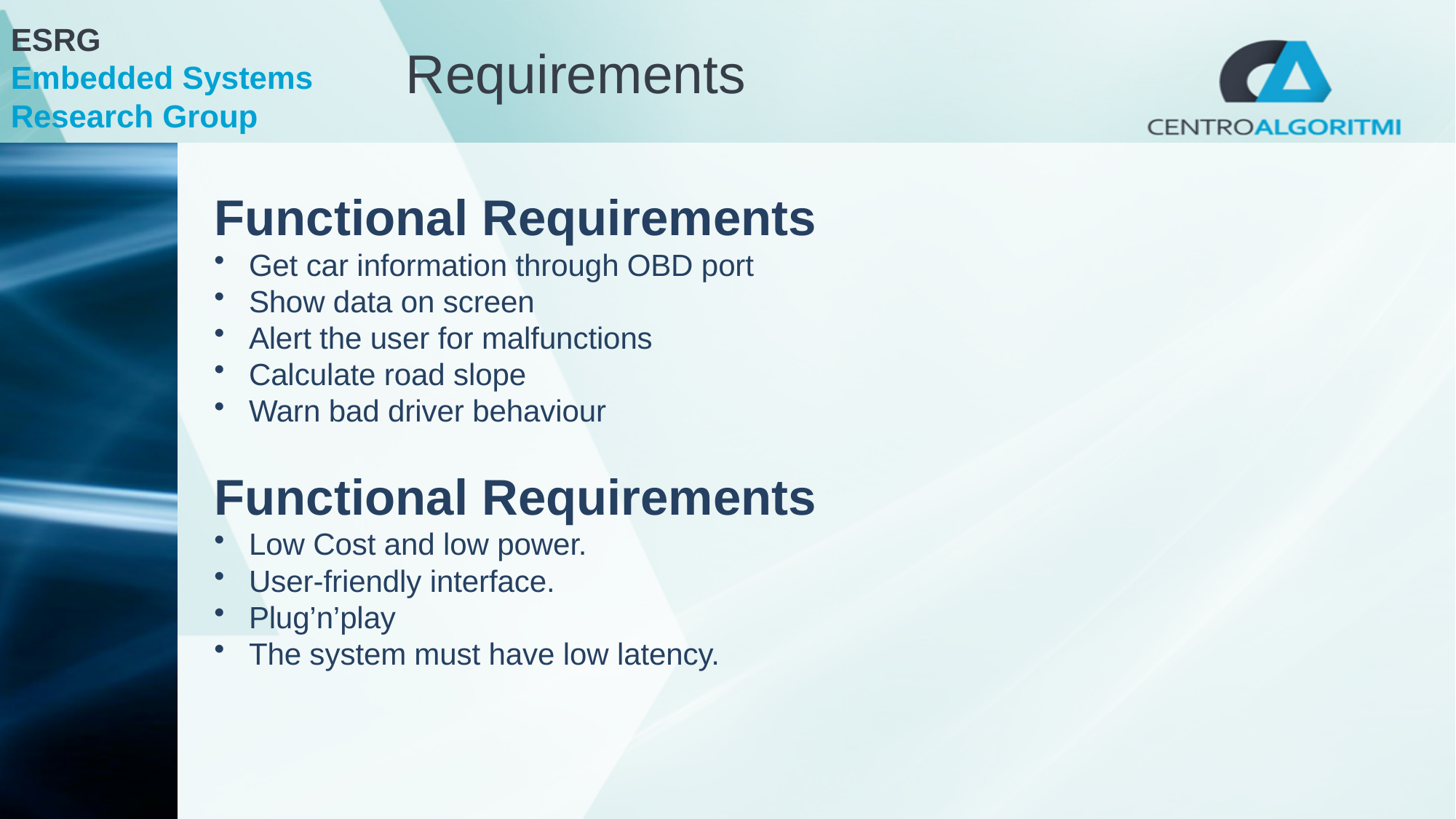

# Requirements
Functional Requirements
Get car information through OBD port
Show data on screen
Alert the user for malfunctions
Calculate road slope
Warn bad driver behaviour

Functional Requirements
Low Cost and low power.
User-friendly interface.
Plug’n’play
The system must have low latency.